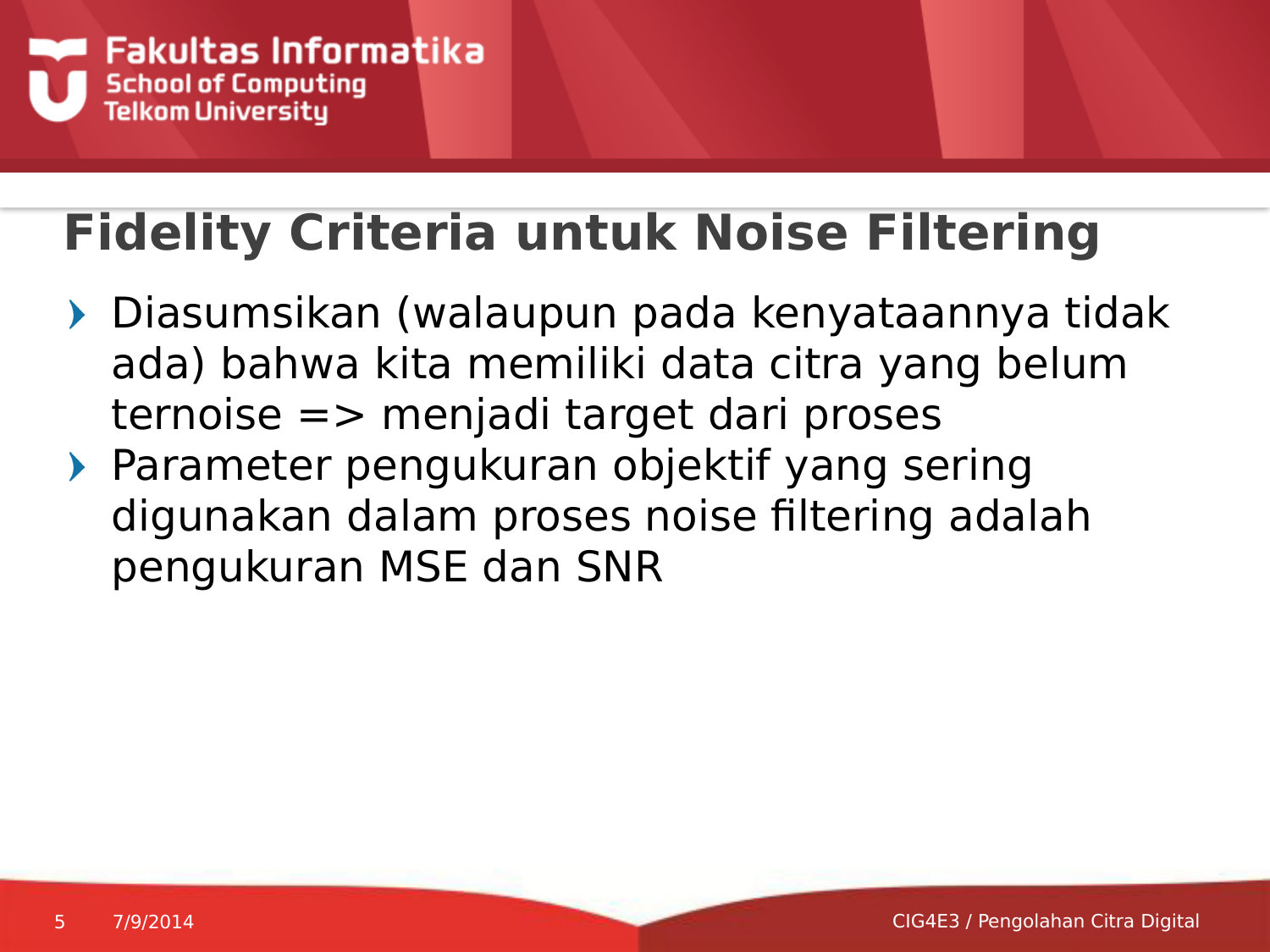

# Fidelity Criteria untuk Noise Filtering
Diasumsikan (walaupun pada kenyataannya tidak ada) bahwa kita memiliki data citra yang belum ternoise => menjadi target dari proses
Parameter pengukuran objektif yang sering digunakan dalam proses noise filtering adalah pengukuran MSE dan SNR

5
7/9/2014